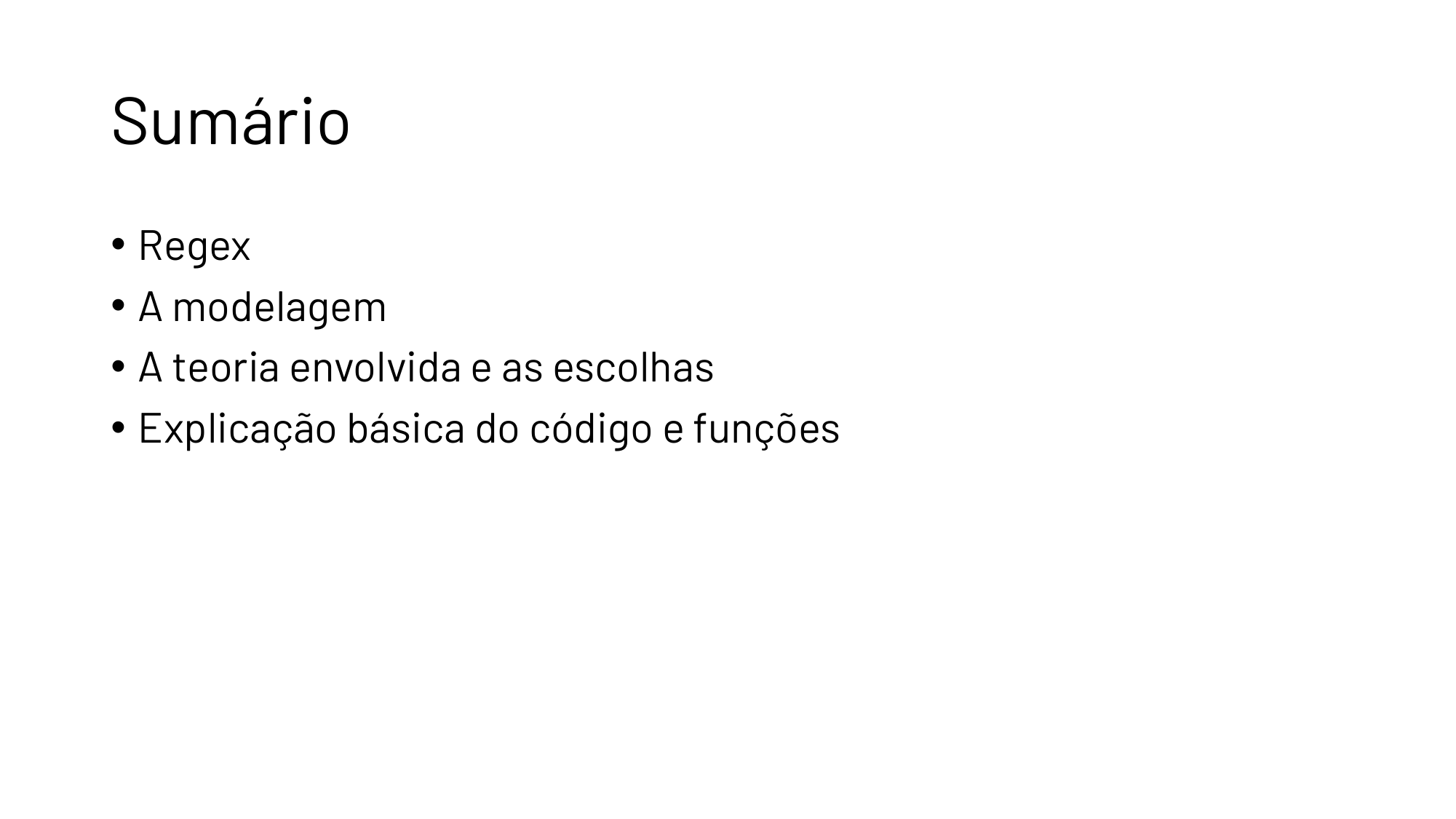

# Sumário
Regex
A modelagem
A teoria envolvida e as escolhas
Explicação básica do código e funções